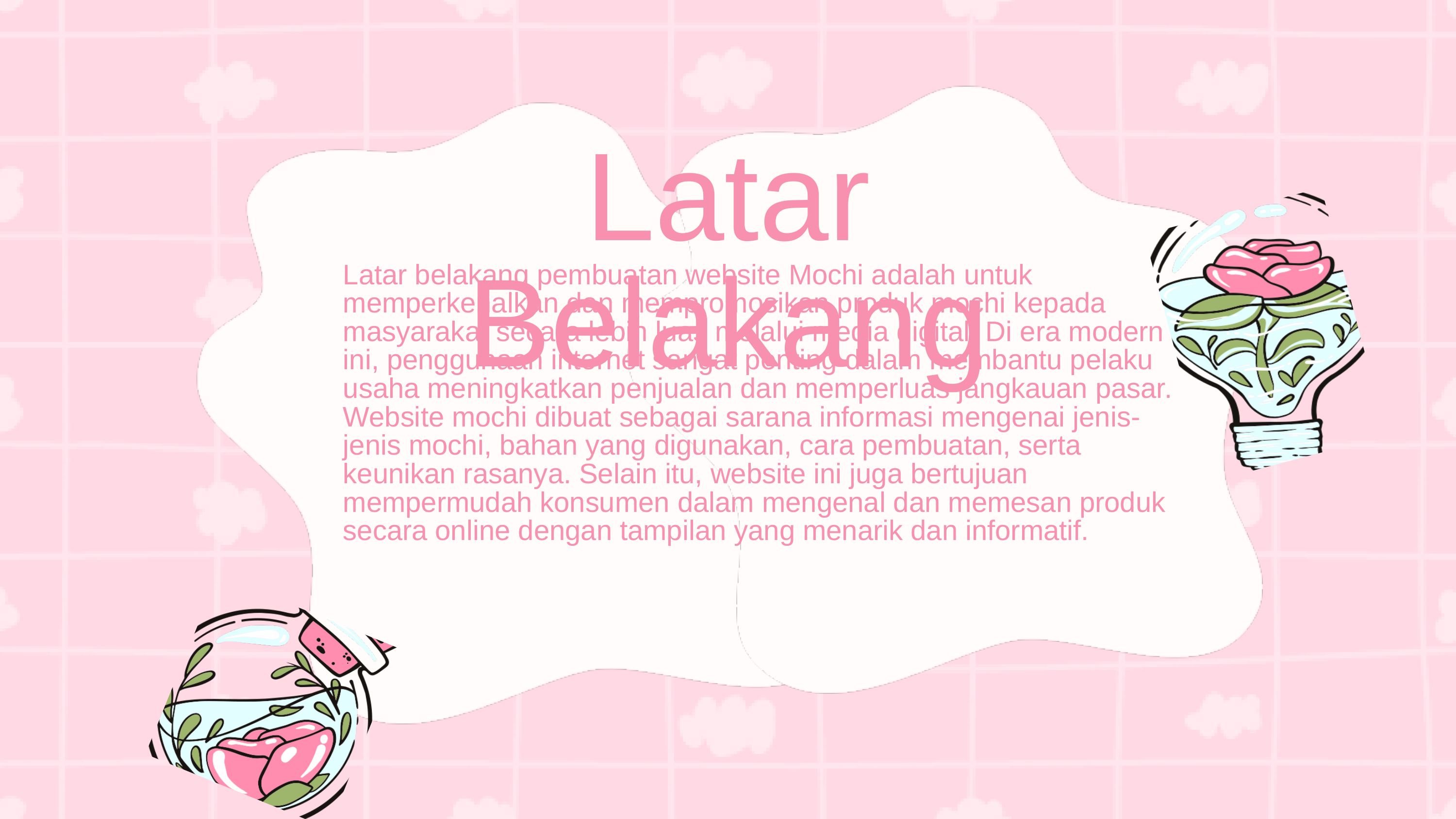

Latar Belakang

Latar belakang pembuatan website Mochi adalah untuk memperkenalkan dan mempromosikan produk mochi kepada masyarakat secara lebih luas melalui media digital. Di era modern ini, penggunaan internet sangat penting dalam membantu pelaku usaha meningkatkan penjualan dan memperluas jangkauan pasar. Website mochi dibuat sebagai sarana informasi mengenai jenis-jenis mochi, bahan yang digunakan, cara pembuatan, serta keunikan rasanya. Selain itu, website ini juga bertujuan mempermudah konsumen dalam mengenal dan memesan produk secara online dengan tampilan yang menarik dan informatif.